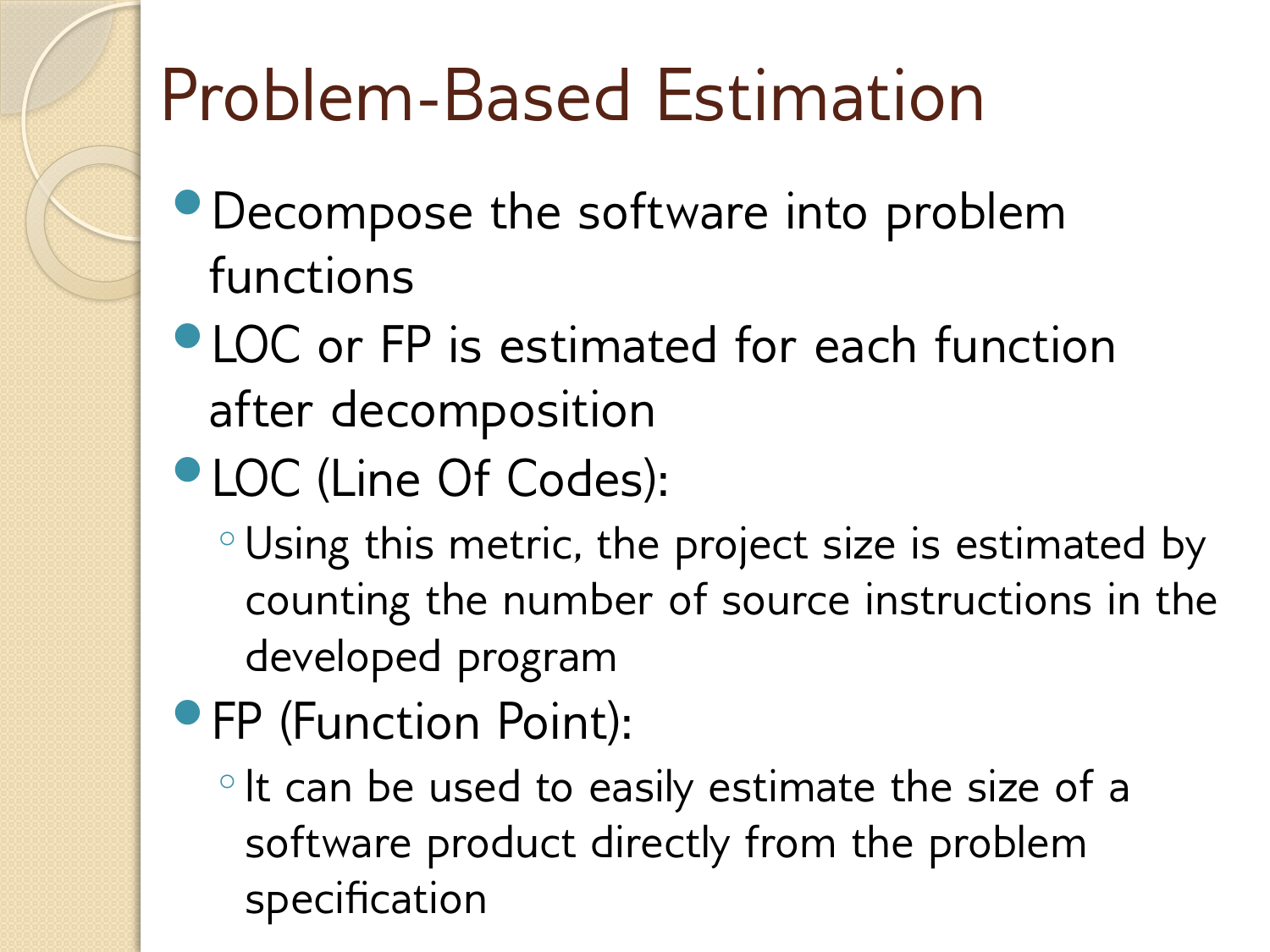

# Problem-Based Estimation
Decompose the software into problem functions
LOC or FP is estimated for each function after decomposition
LOC (Line Of Codes):
Using this metric, the project size is estimated by counting the number of source instructions in the developed program
FP (Function Point):
It can be used to easily estimate the size of a software product directly from the problem specification